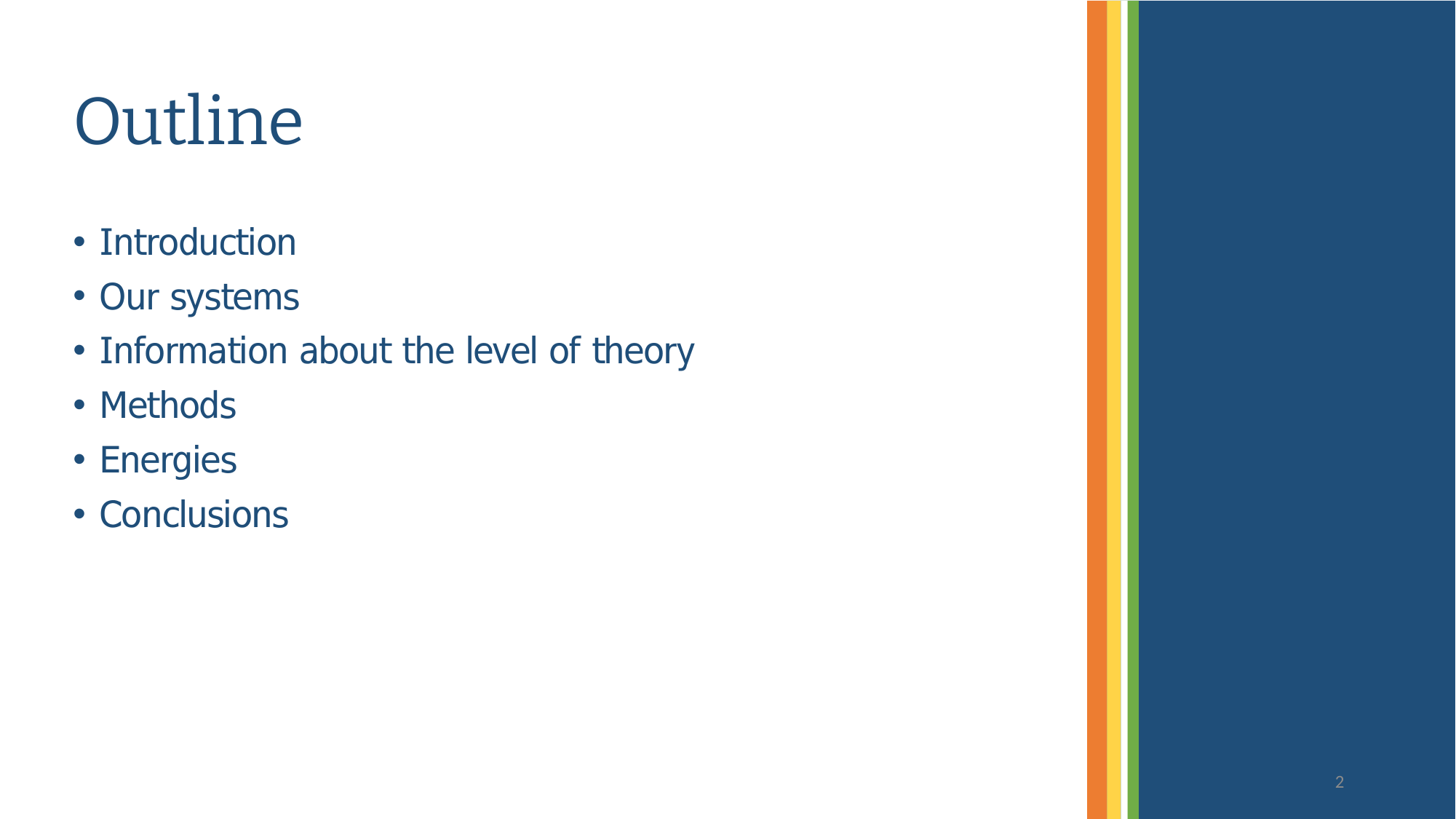

# Outline
Introduction
Our systems
Information about the level of theory
Methods
Energies
Conclusions
2